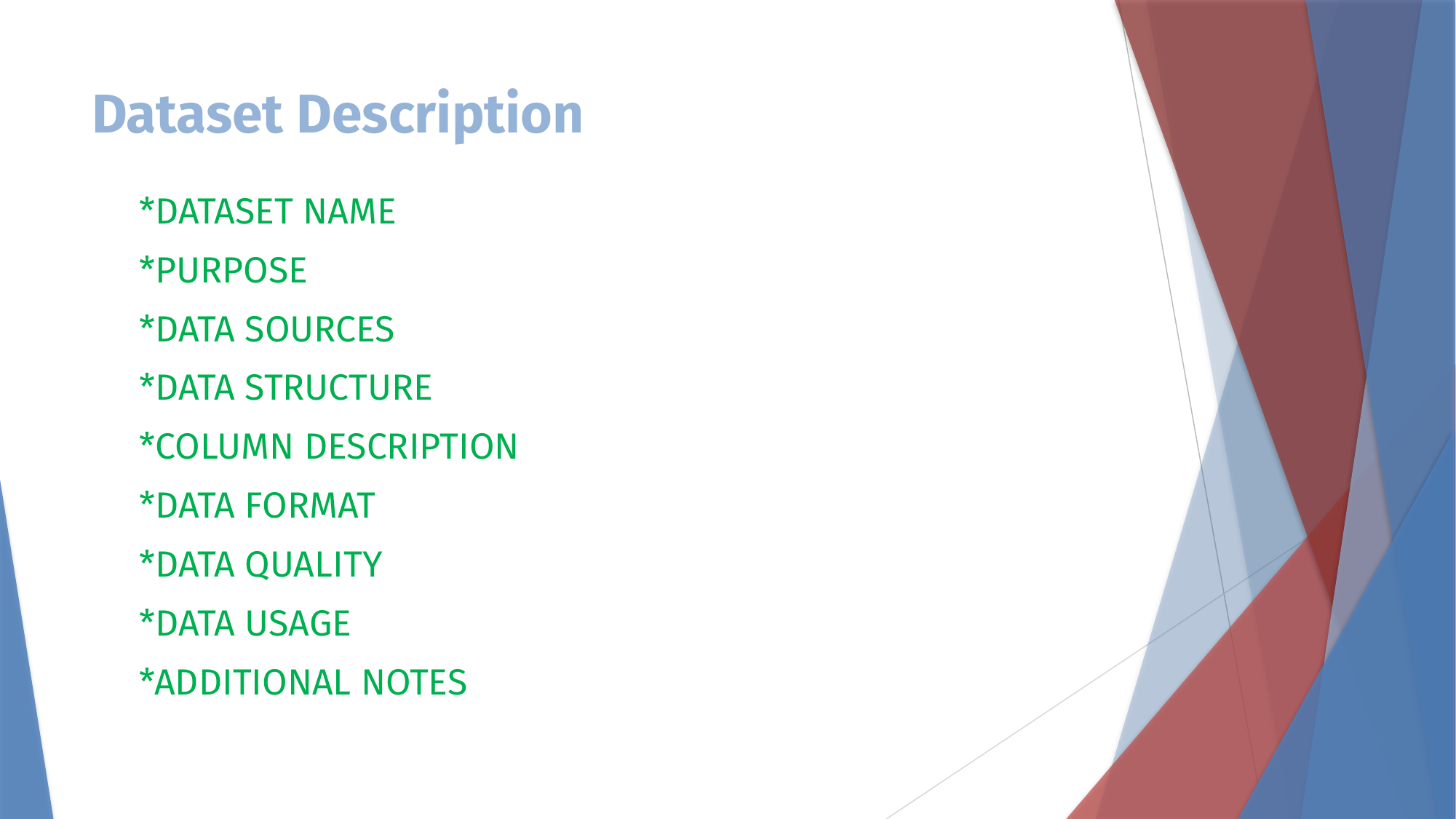

# Dataset Description
*DATASET NAME
*PURPOSE
*DATA SOURCES
*DATA STRUCTURE
*COLUMN DESCRIPTION
*DATA FORMAT
*DATA QUALITY
*DATA USAGE
*ADDITIONAL NOTES